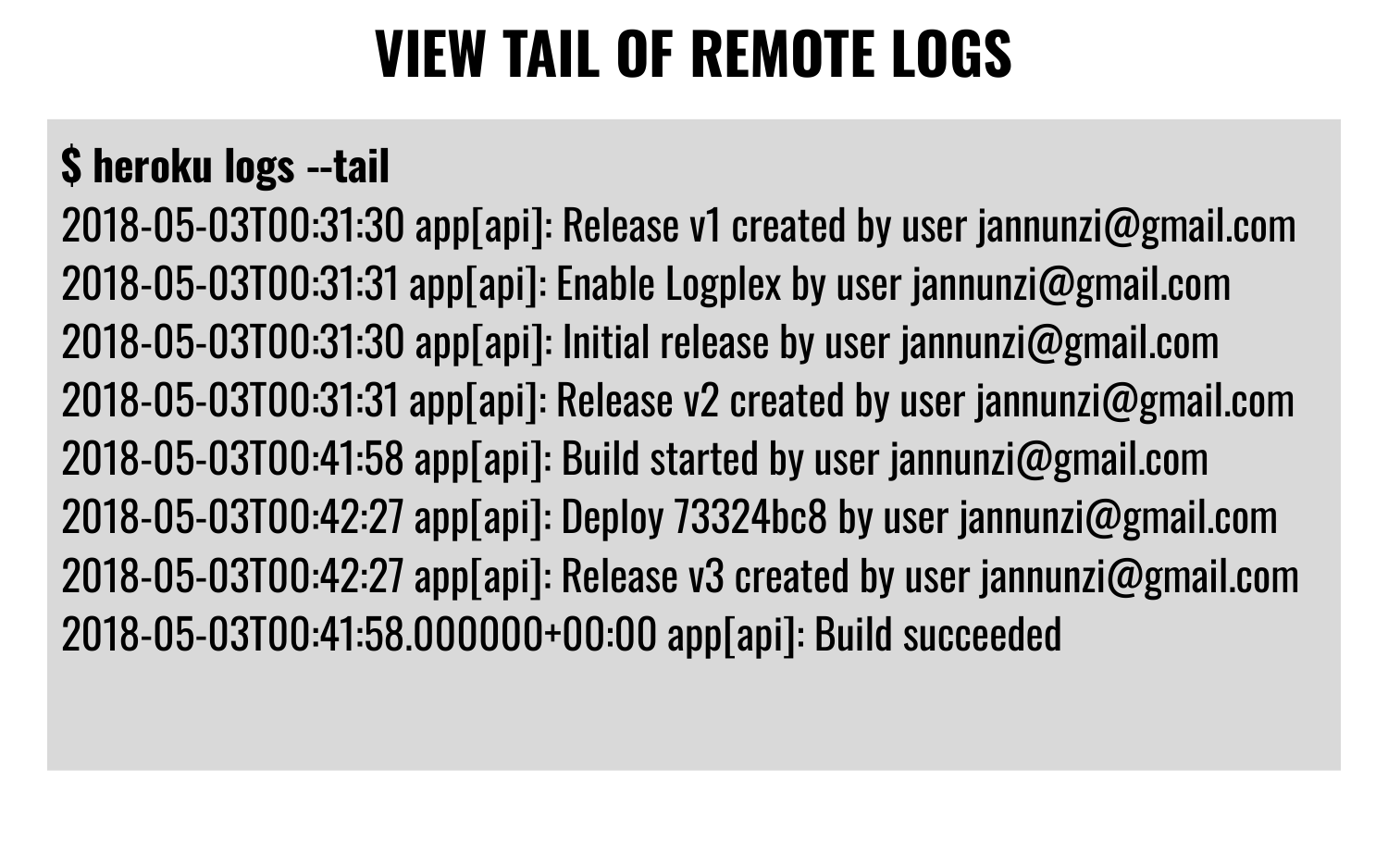

# VIEW TAIL OF REMOTE LOGS
$ heroku logs --tail
2018-05-03T00:31:30 app[api]: Release v1 created by user jannunzi@gmail.com
2018-05-03T00:31:31 app[api]: Enable Logplex by user jannunzi@gmail.com
2018-05-03T00:31:30 app[api]: Initial release by user jannunzi@gmail.com
2018-05-03T00:31:31 app[api]: Release v2 created by user jannunzi@gmail.com
2018-05-03T00:41:58 app[api]: Build started by user jannunzi@gmail.com
2018-05-03T00:42:27 app[api]: Deploy 73324bc8 by user jannunzi@gmail.com
2018-05-03T00:42:27 app[api]: Release v3 created by user jannunzi@gmail.com
2018-05-03T00:41:58.000000+00:00 app[api]: Build succeeded